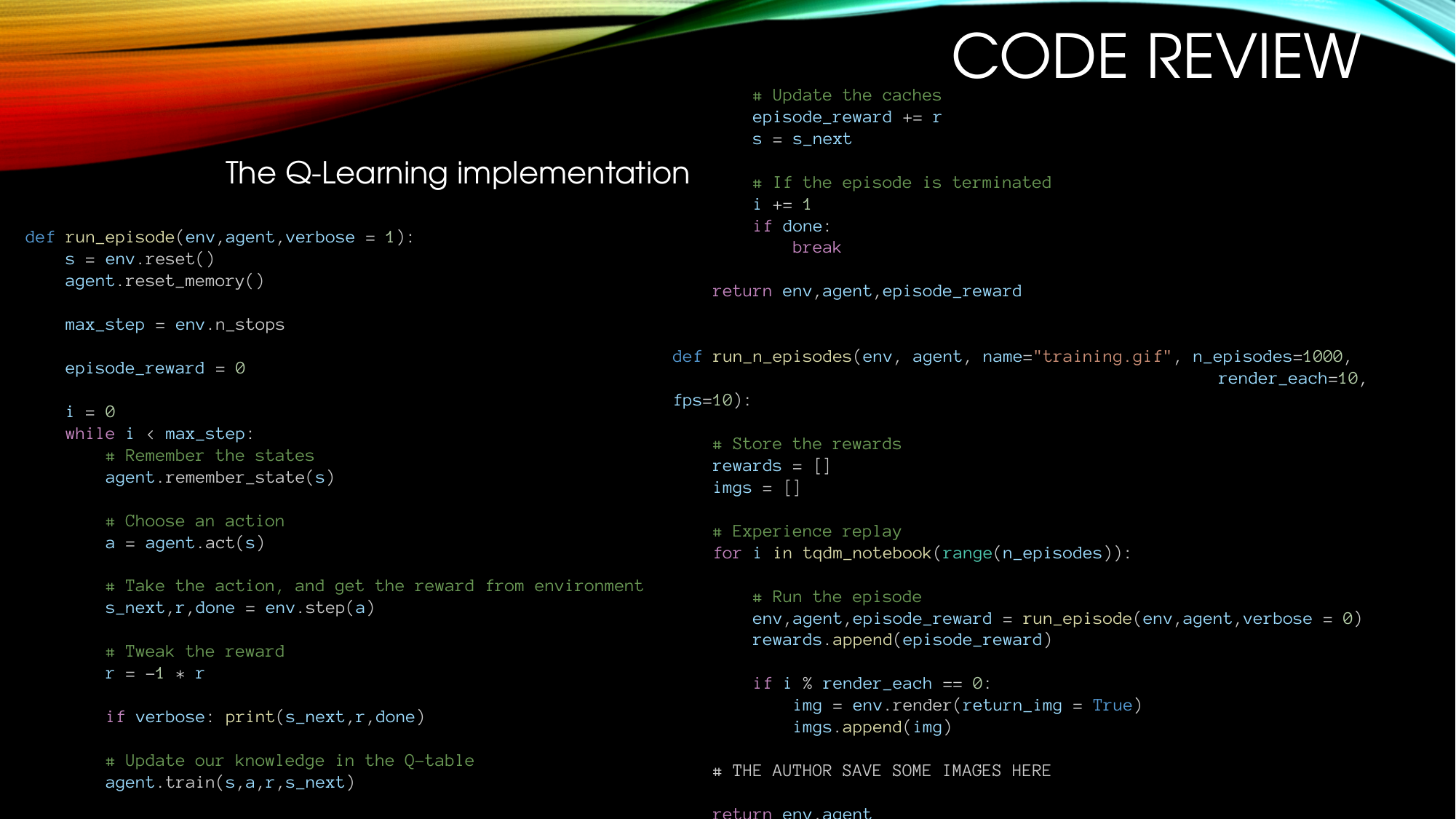

# Code review
        # Update the caches
        episode_reward += r
        s = s_next

        # If the episode is terminated
        i += 1
        if done:
            break

    return env,agent,episode_reward

def run_n_episodes(env, agent, name="training.gif", n_episodes=1000, 					render_each=10, fps=10):
    # Store the rewards
    rewards = []
    imgs = []
    # Experience replay
    for i in tqdm_notebook(range(n_episodes)):
        # Run the episode
        env,agent,episode_reward = run_episode(env,agent,verbose = 0)
        rewards.append(episode_reward)

        if i % render_each == 0:
            img = env.render(return_img = True)
            imgs.append(img)

    # THE AUTHOR SAVE SOME IMAGES HERE
    return env,agent

The Q-Learning implementation
def run_episode(env,agent,verbose = 1):
    s = env.reset()
    agent.reset_memory()
    max_step = env.n_stops

    episode_reward = 0

    i = 0
    while i < max_step:
        # Remember the states
        agent.remember_state(s)
        # Choose an action
        a = agent.act(s)

        # Take the action, and get the reward from environment
        s_next,r,done = env.step(a)
        # Tweak the reward
        r = -1 * r

        if verbose: print(s_next,r,done)

        # Update our knowledge in the Q-table
        agent.train(s,a,r,s_next)